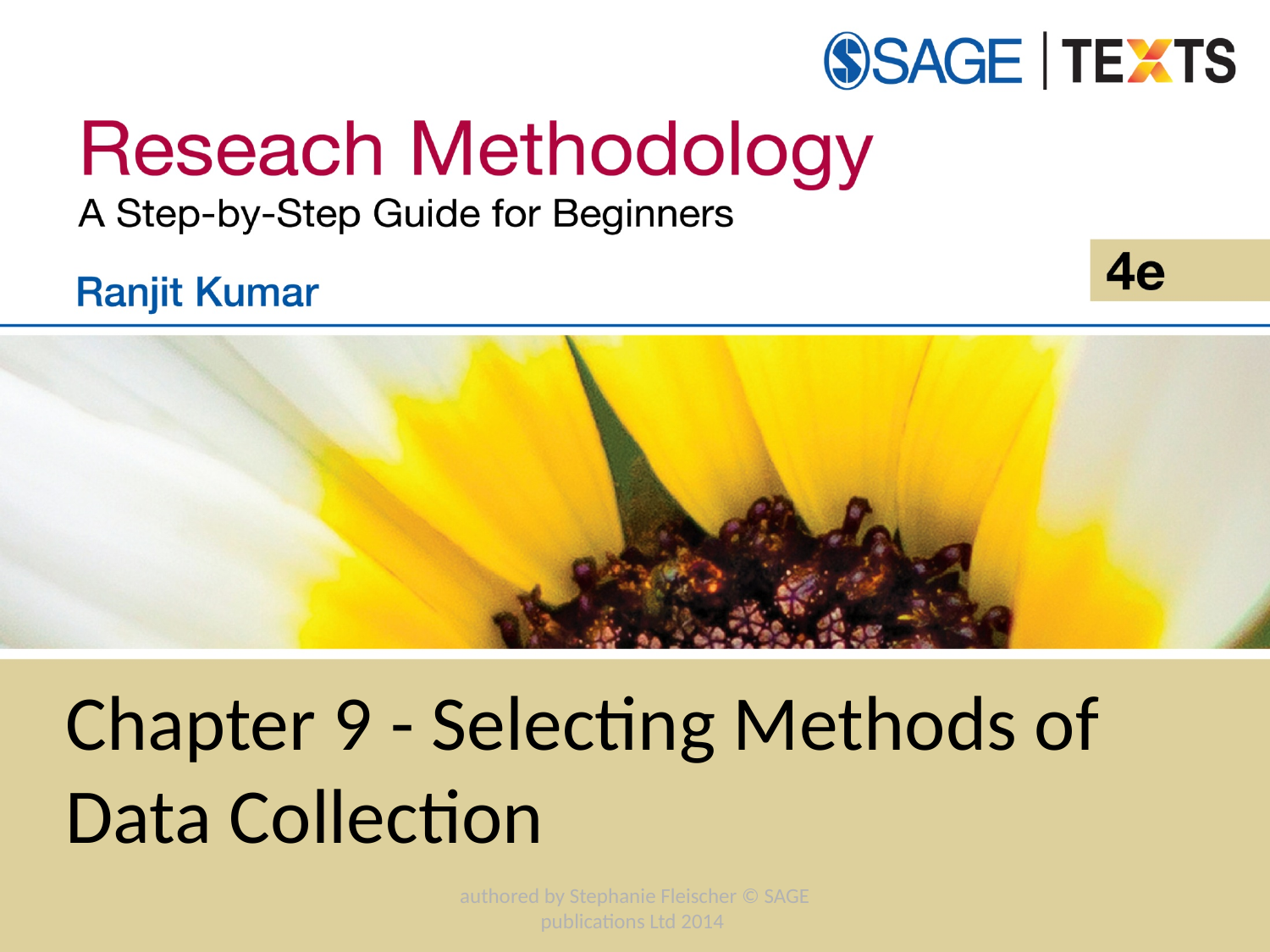

# Chapter 9 - Selecting Methods of Data Collection
authored by Stephanie Fleischer © SAGE publications Ltd 2014